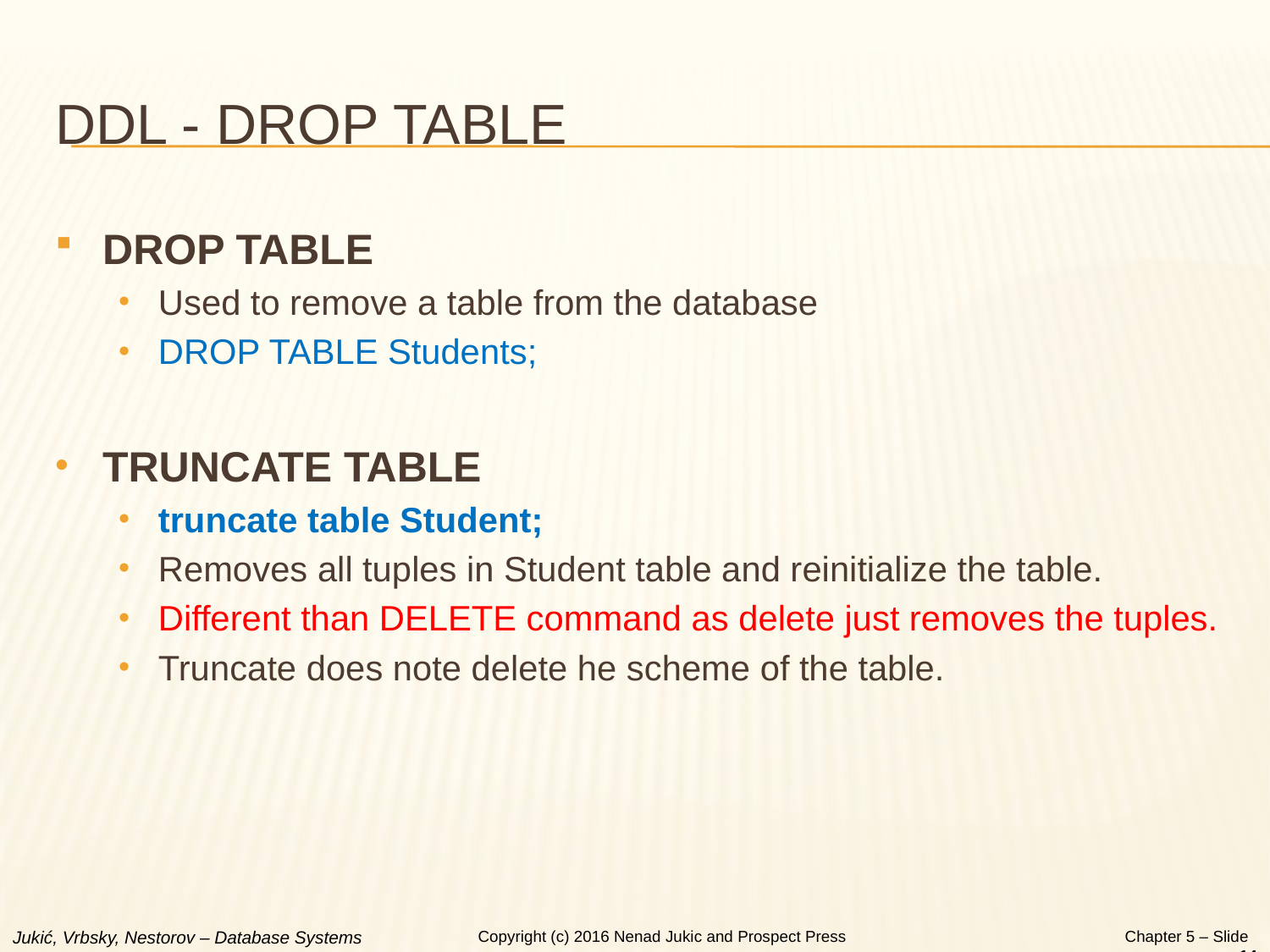

# DDL - DROP TABLE
DROP TABLE
Used to remove a table from the database
DROP TABLE Students;

TRUNCATE TABLE
truncate table Student;
Removes all tuples in Student table and reinitialize the table.
Different than DELETE command as delete just removes the tuples.
Truncate does note delete he scheme of the table.

Jukić, Vrbsky, Nestorov – Database Systems
Chapter 5 – Slide  14